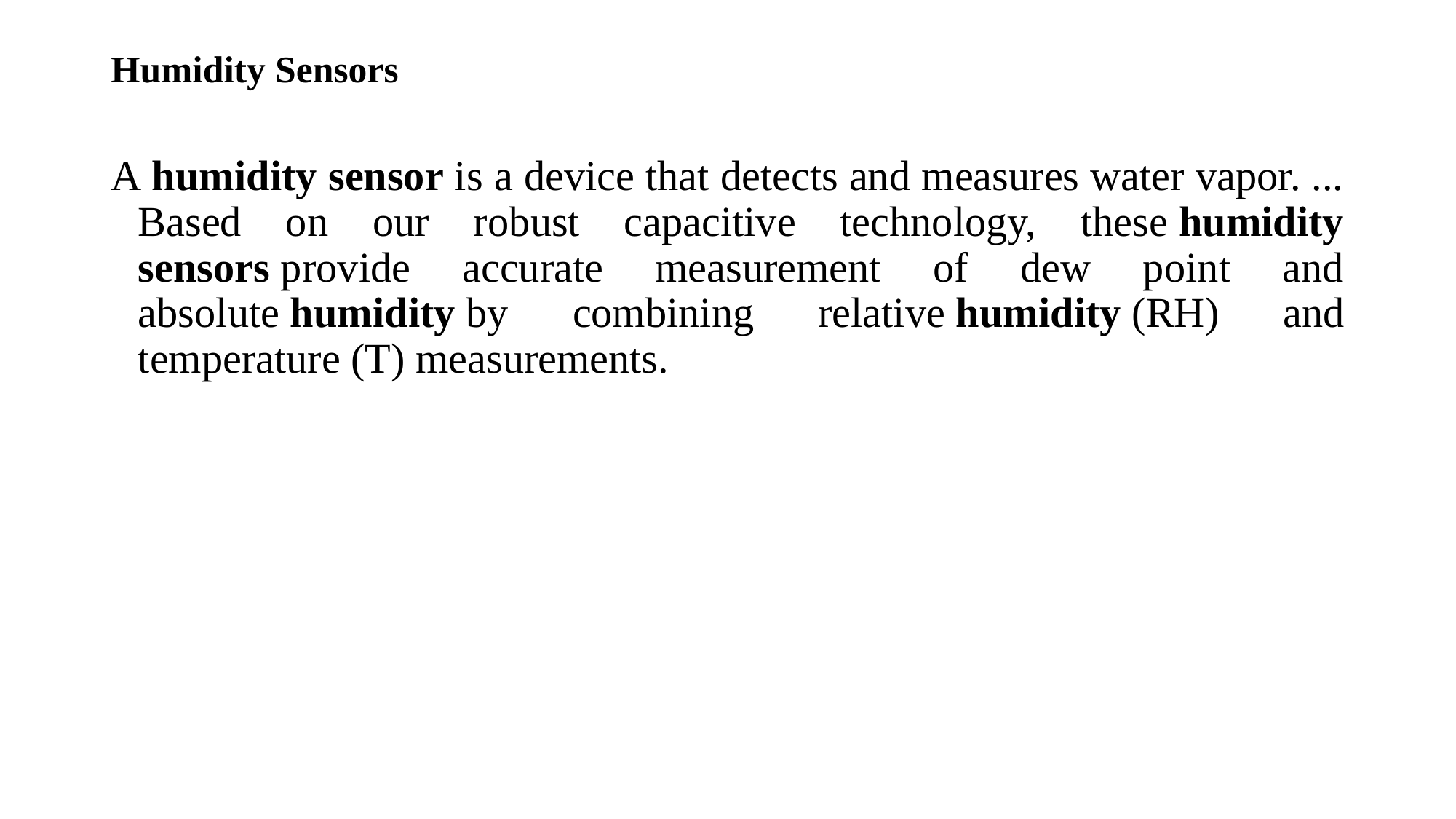

# Humidity Sensors
A humidity sensor is a device that detects and measures water vapor. ... Based on our robust capacitive technology, these humidity sensors provide accurate measurement of dew point and absolute humidity by combining relative humidity (RH) and temperature (T) measurements.